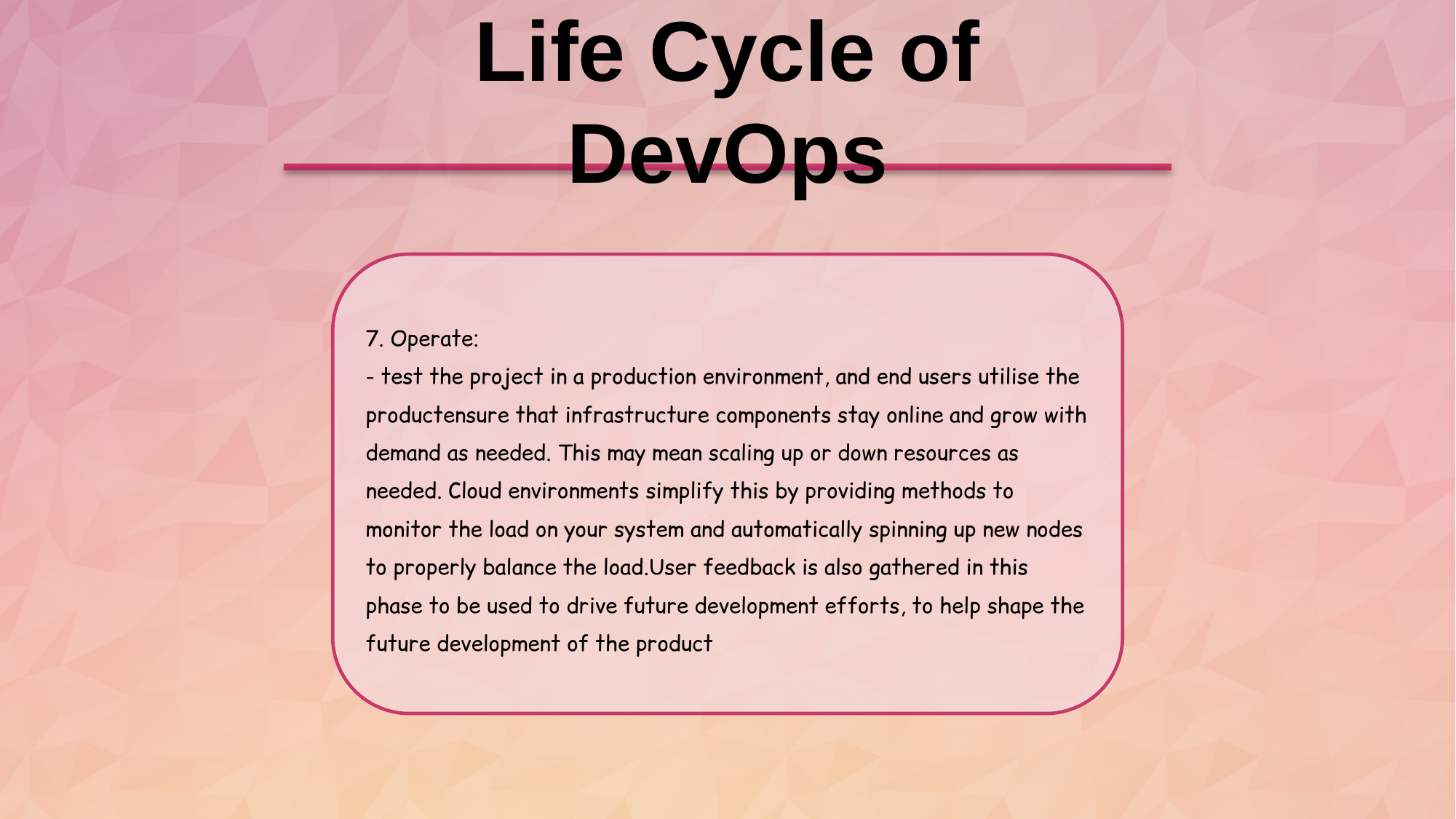

CONTENT
Life Cycle of DevOps
7. Operate:
- test the project in a production environment, and end users utilise the productensure that infrastructure components stay online and grow with demand as needed. This may mean scaling up or down resources as needed. Cloud environments simplify this by providing methods to monitor the load on your system and automatically spinning up new nodes to properly balance the load.User feedback is also gathered in this phase to be used to drive future development efforts, to help shape the future development of the product